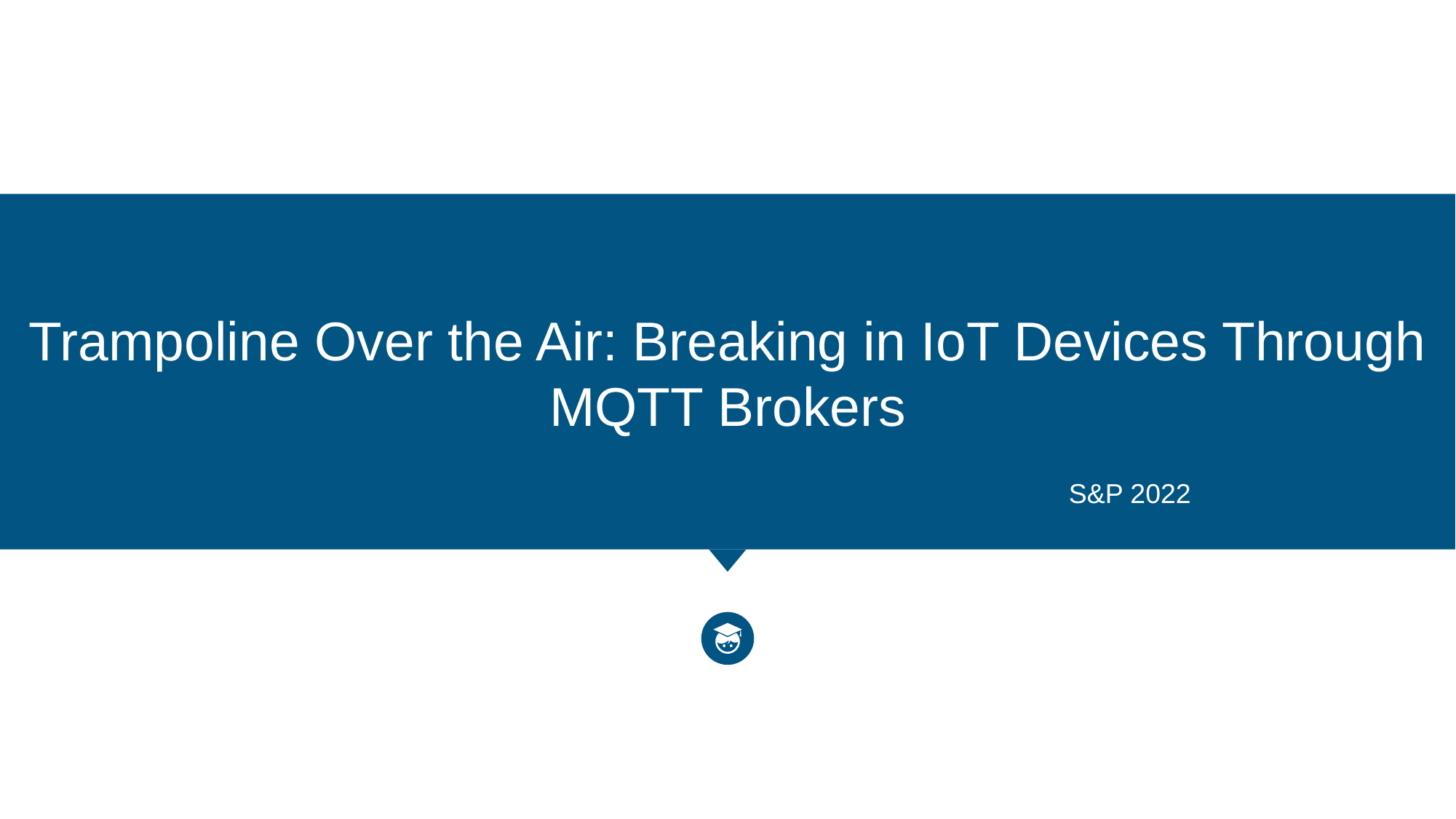

Trampoline Over the Air: Breaking in IoT Devices Through MQTT Brokers
S&P 2022